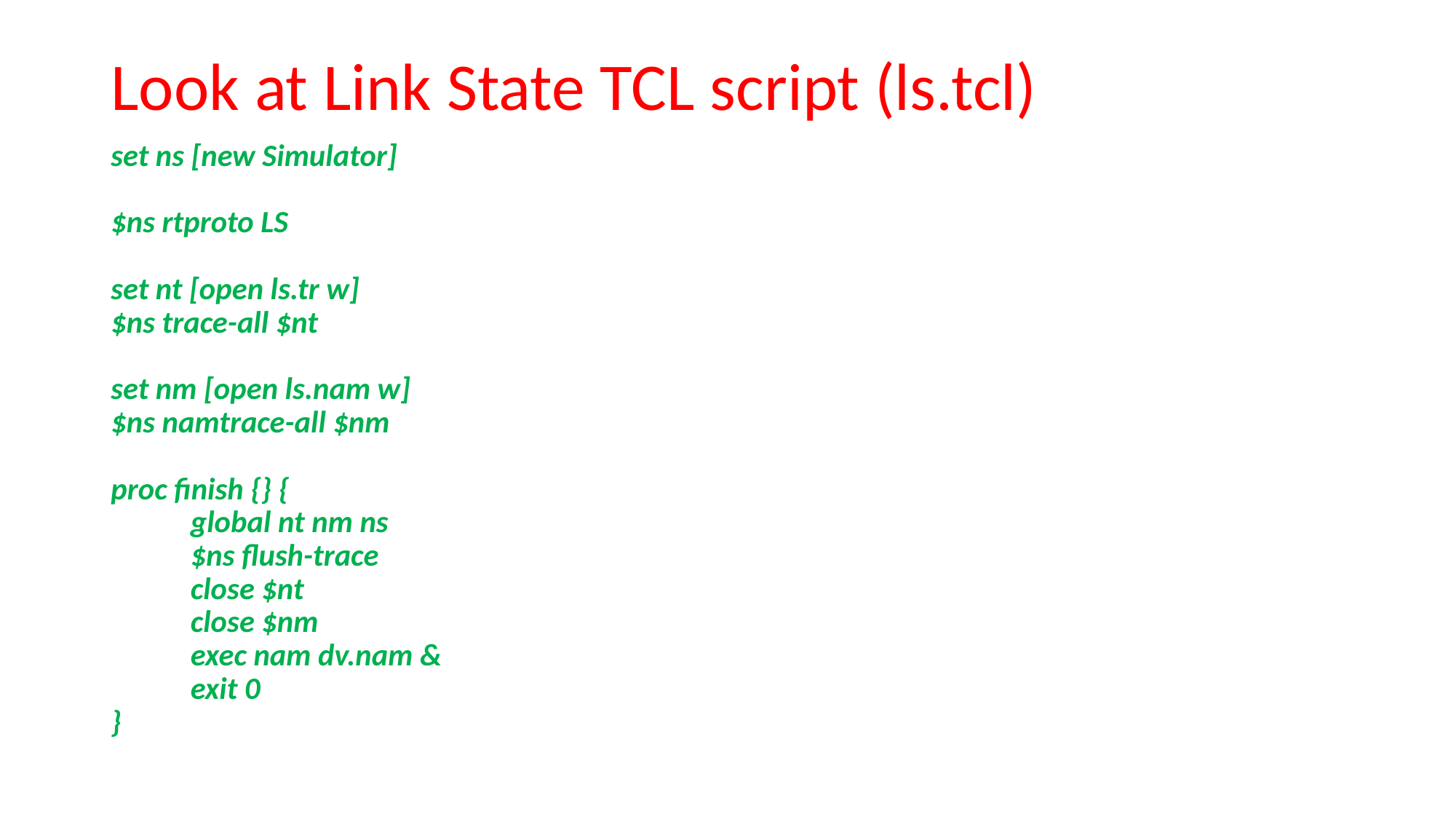

# Look at Link State TCL script (ls.tcl)
set ns [new Simulator]
$ns rtproto LS
set nt [open ls.tr w]
$ns trace-all $nt
set nm [open ls.nam w]
$ns namtrace-all $nm
proc finish {} {
	global nt nm ns
	$ns flush-trace
	close $nt
	close $nm
	exec nam dv.nam &
	exit 0
}